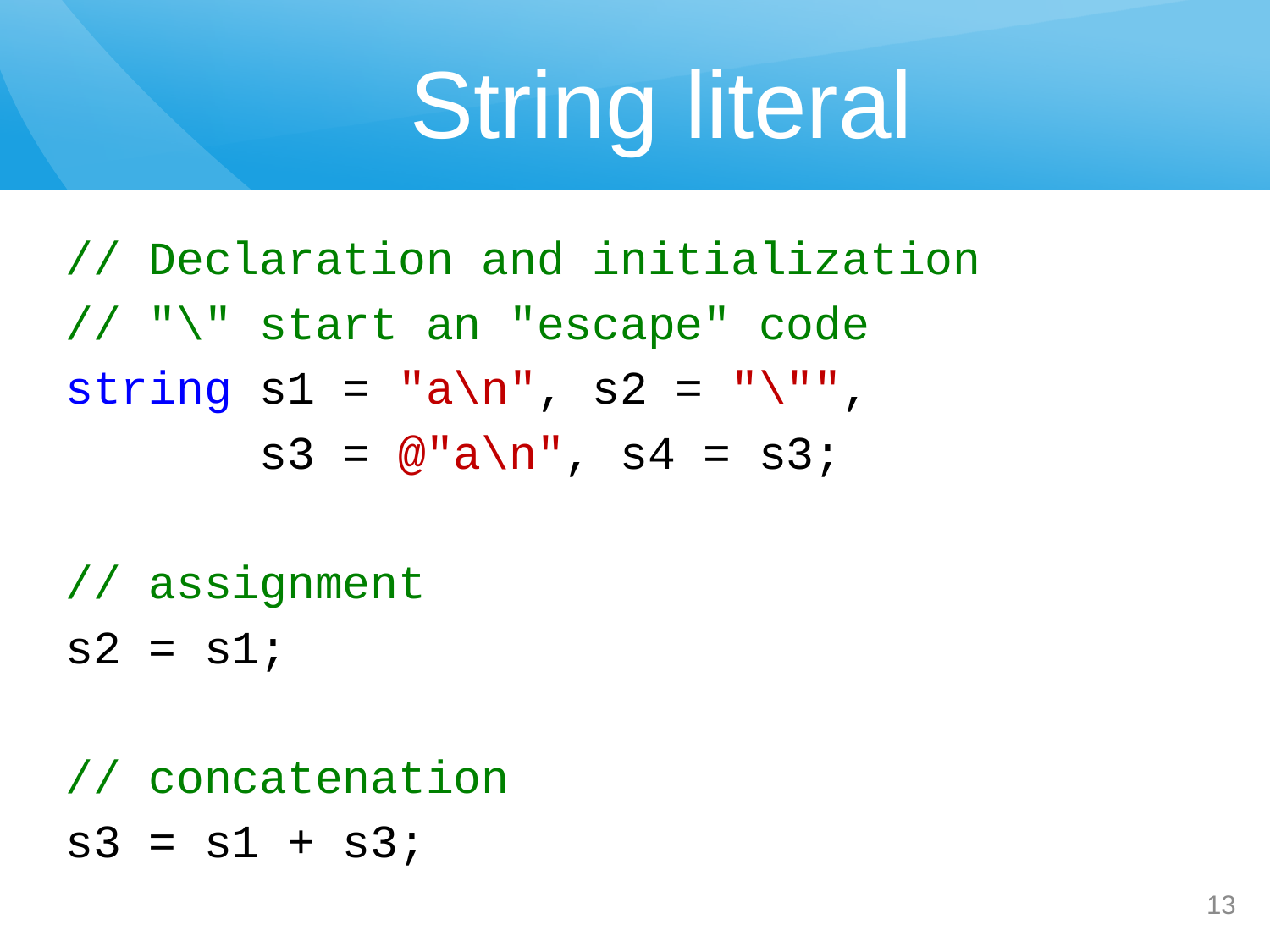

# String literal
// Declaration and initialization
// "\" start an "escape" code
string s1 = "a\n", s2 = "\"",
       s3 = @"a\n", s4 = s3;

// assignment
s2 = s1;

// concatenation
s3 = s1 + s3;

13